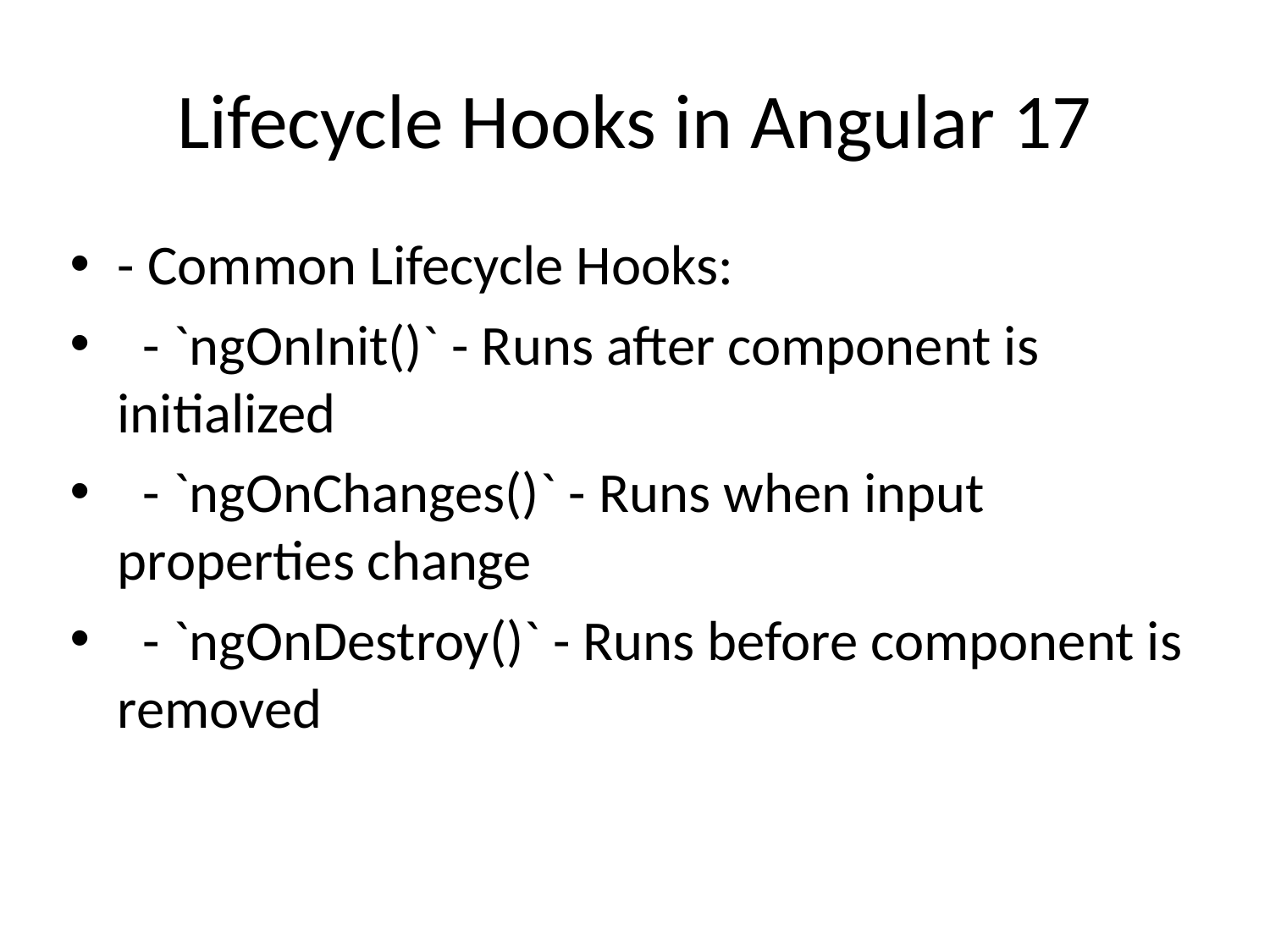

# Lifecycle Hooks in Angular 17
- Common Lifecycle Hooks:
  - `ngOnInit()` - Runs after component is initialized
  - `ngOnChanges()` - Runs when input properties change
  - `ngOnDestroy()` - Runs before component is removed